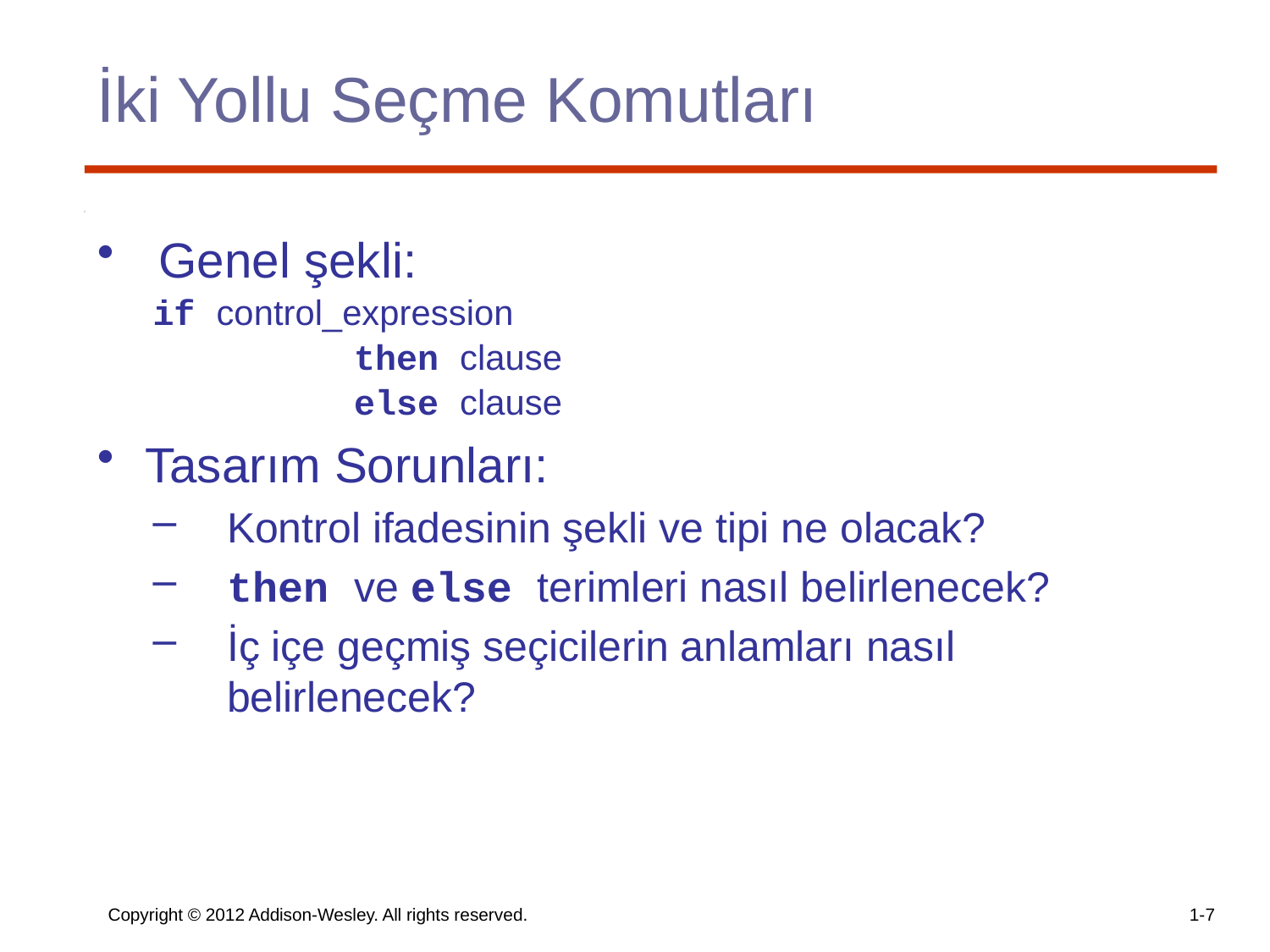

# İki Yollu Seçme Komutları
 Genel şekli:
if control_expression
		then clause
		else clause
Tasarım Sorunları:
Kontrol ifadesinin şekli ve tipi ne olacak?
then ve else terimleri nasıl belirlenecek?
İç içe geçmiş seçicilerin anlamları nasıl belirlenecek?
Copyright © 2012 Addison-Wesley. All rights reserved.
1-7